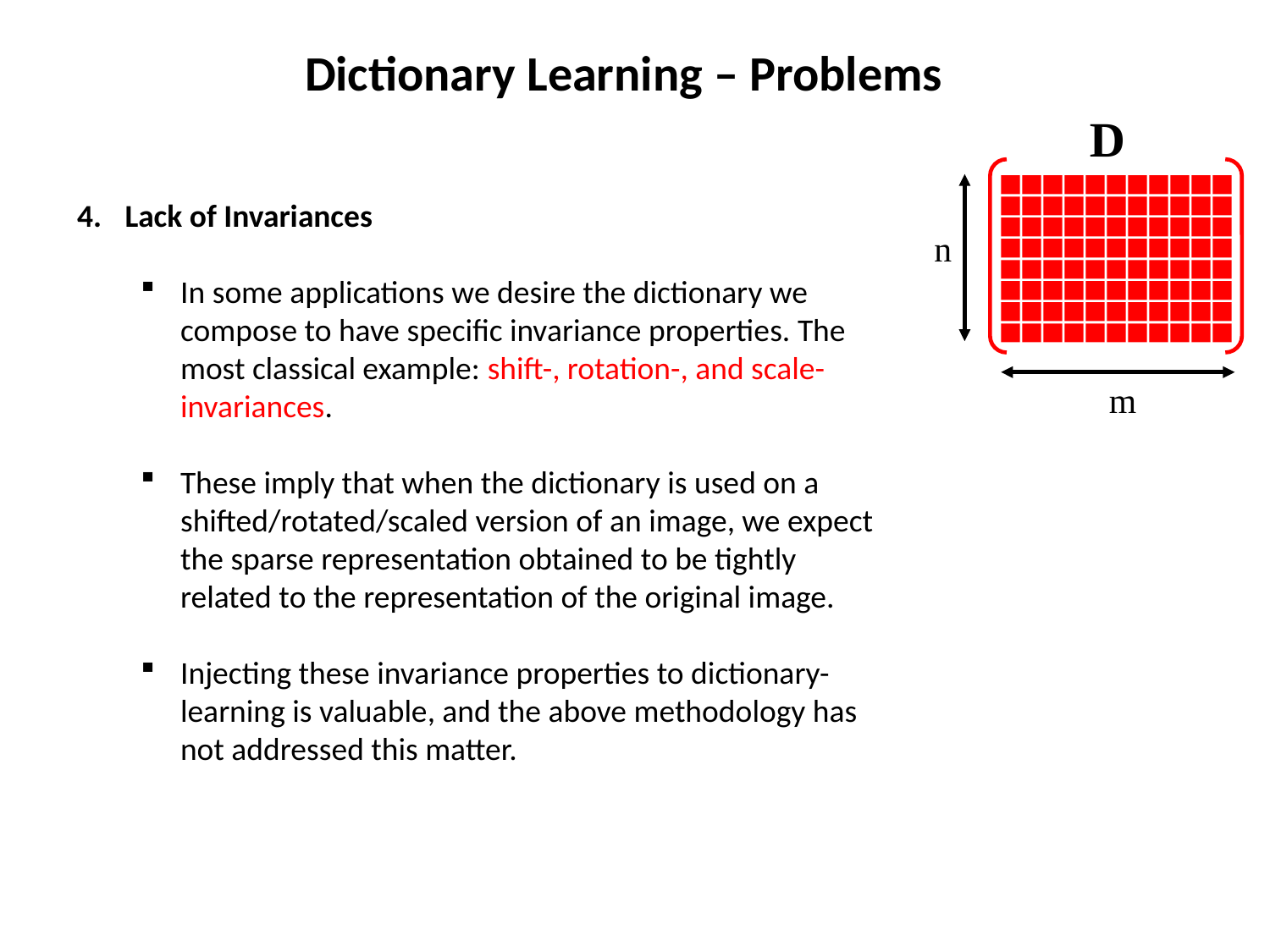

Dictionary Learning – Problems

D

Lack of Invariances

In some applications we desire the dictionary we compose to have specific invariance properties. The most classical example: shift-, rotation-, and scale-invariances.

These imply that when the dictionary is used on a shifted/rotated/scaled version of an image, we expect the sparse representation obtained to be tightly related to the representation of the original image.

Injecting these invariance properties to dictionary-learning is valuable, and the above methodology has not addressed this matter.
n
m